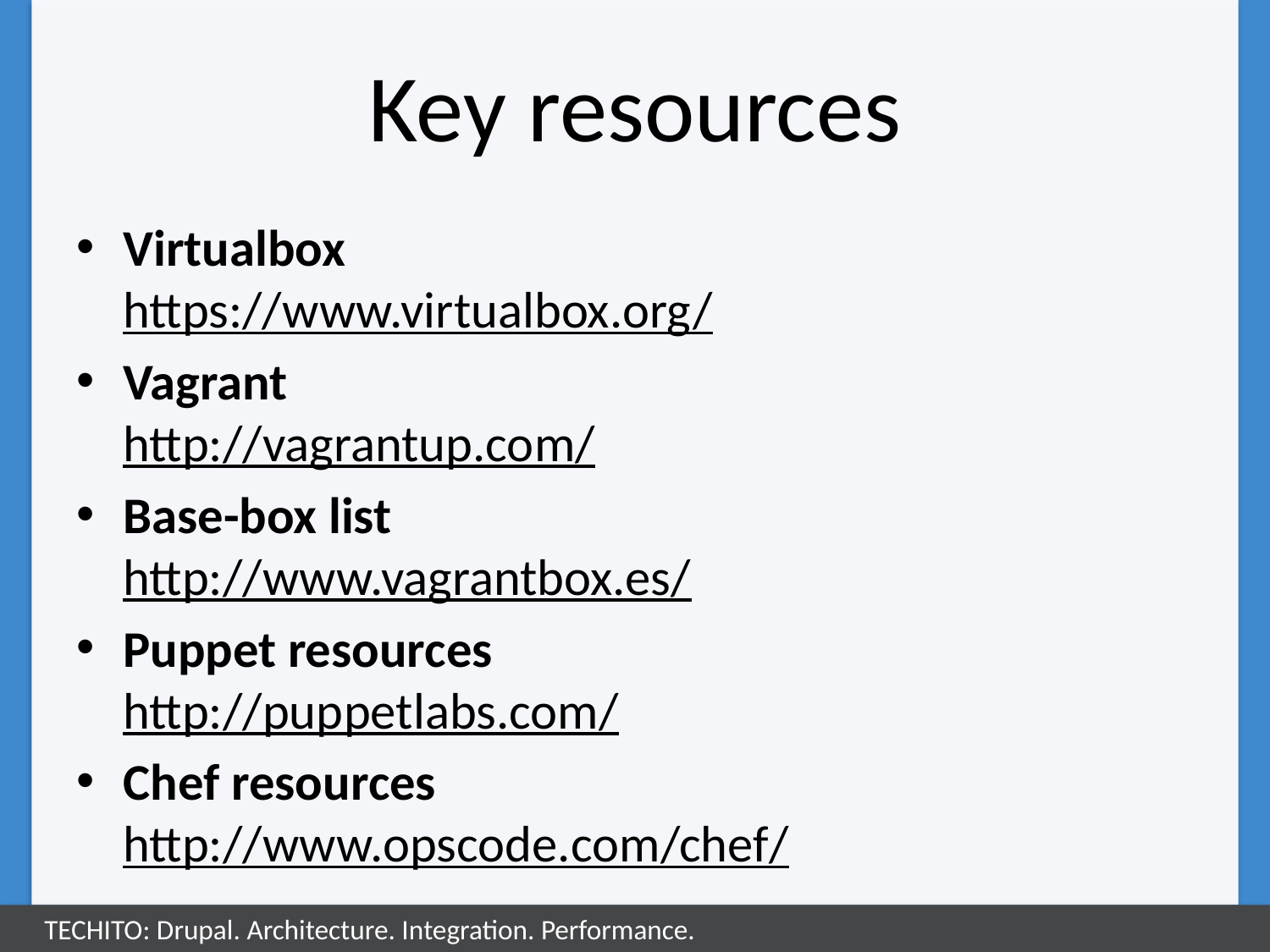

# Key resources
Virtualbox
https://www.virtualbox.org/
Vagrant
http://vagrantup.com/
Base-box list
http://www.vagrantbox.es/
Puppet resources
http://puppetlabs.com/
Chef resources
http://www.opscode.com/chef/